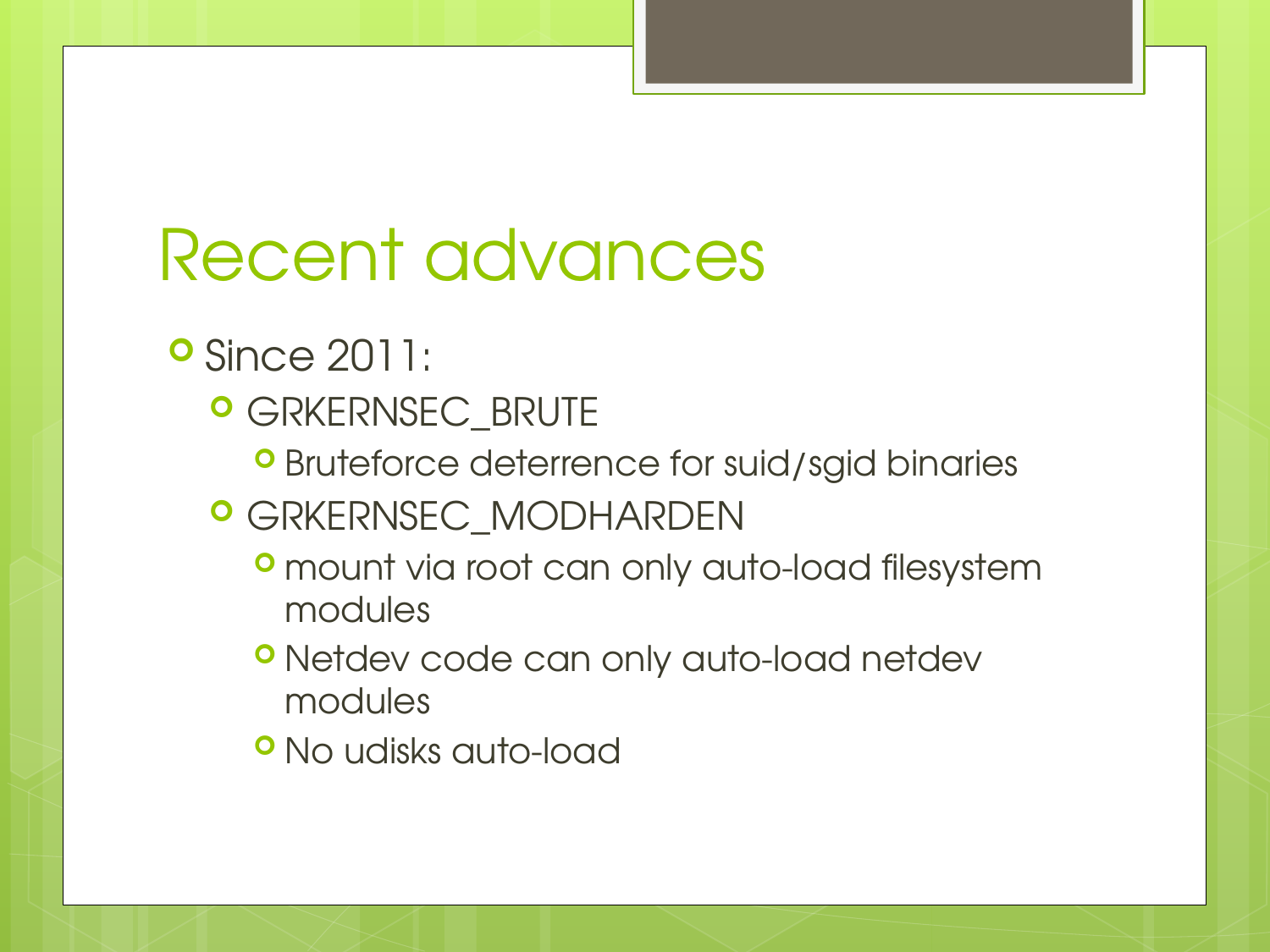

# Recent advances
Since 2011:
GRKERNSEC_BRUTE
Bruteforce deterrence for suid/sgid binaries
GRKERNSEC_MODHARDEN
mount via root can only auto-load filesystem modules
Netdev code can only auto-load netdev modules
No udisks auto-load